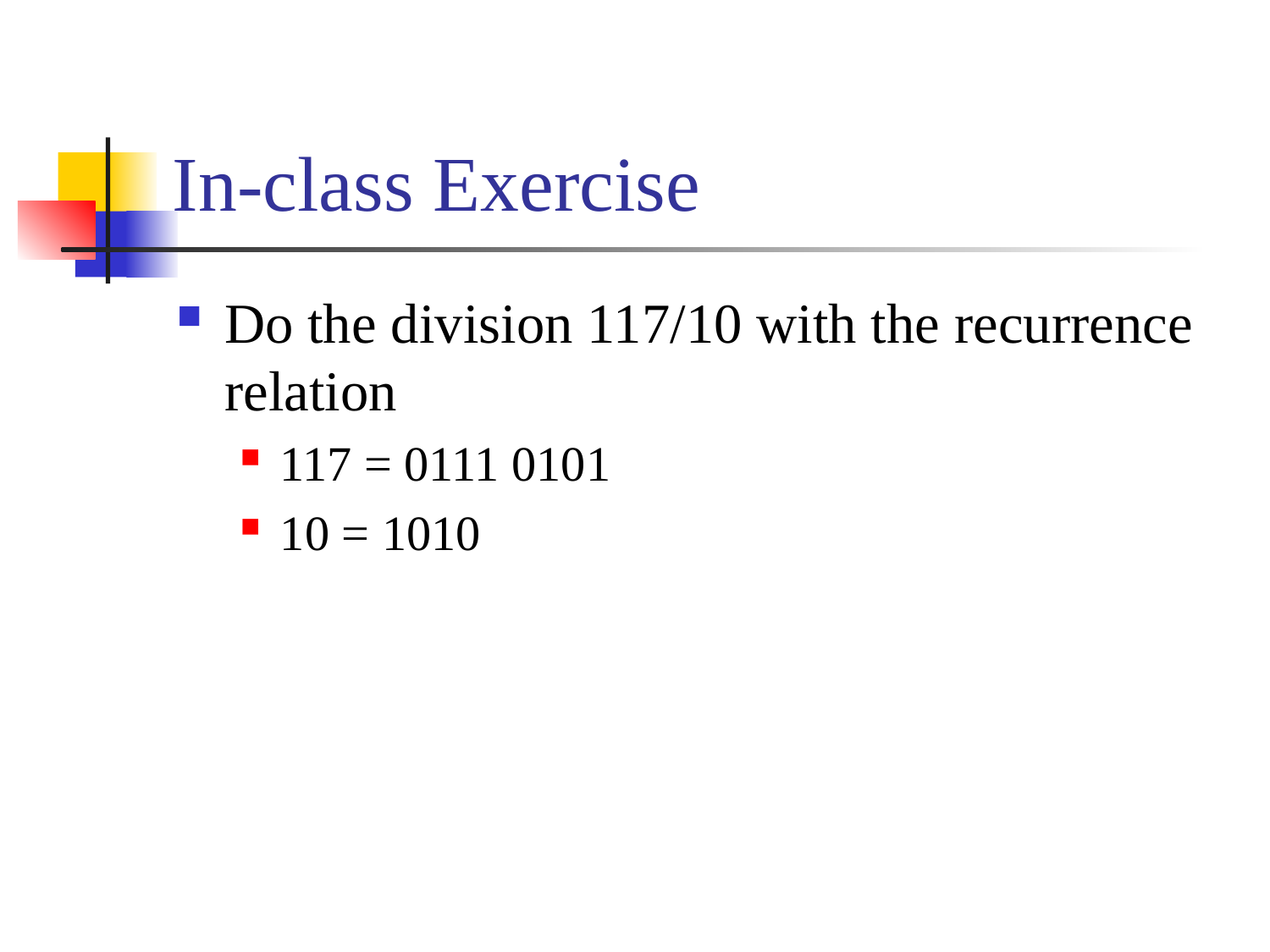

# In-class Exercise
Do the division 117/10 with the recurrence relation
117 = 0111 0101
10 = 1010